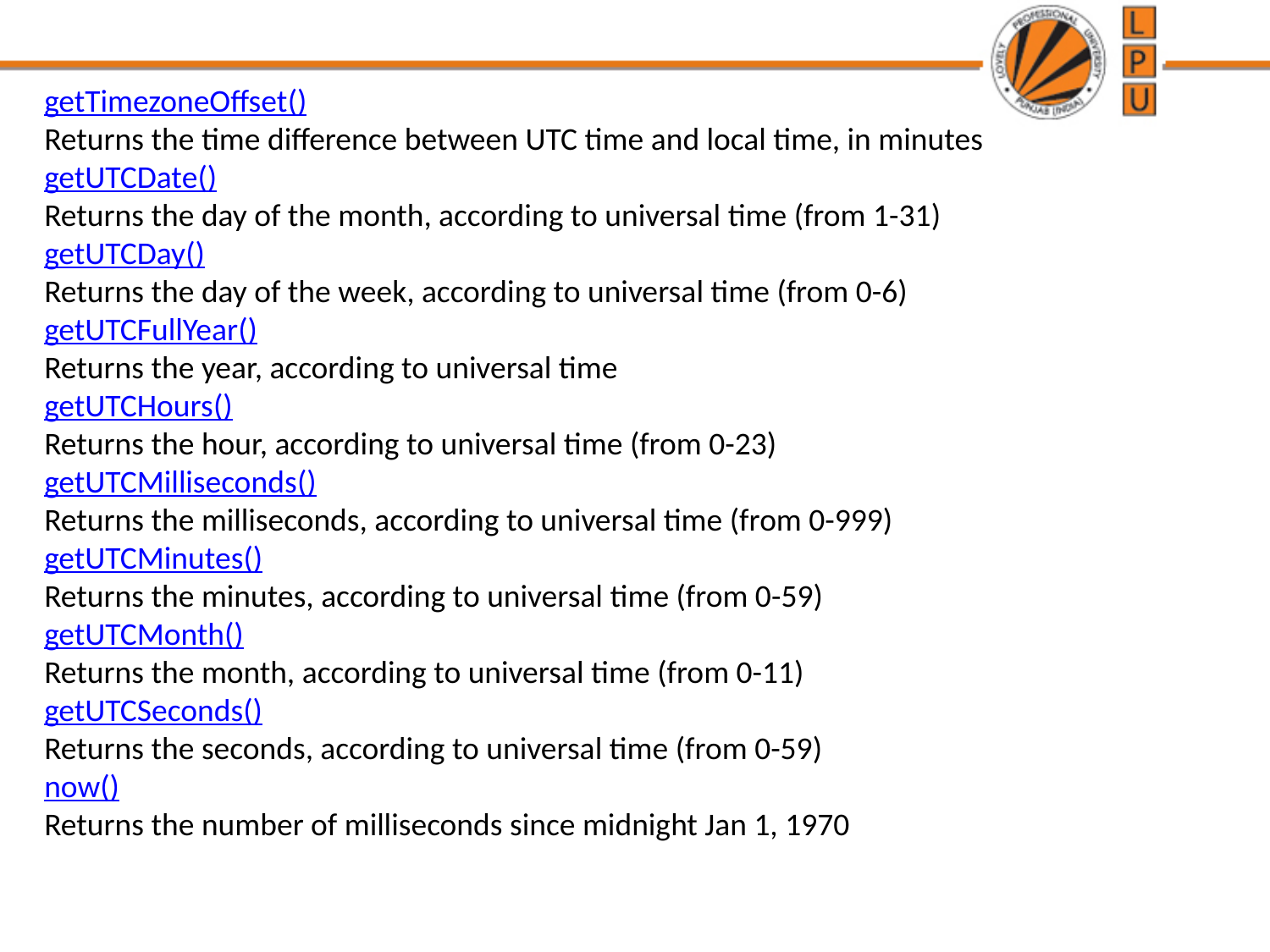

getTimezoneOffset()
Returns the time difference between UTC time and local time, in minutes
getUTCDate()
Returns the day of the month, according to universal time (from 1-31)
getUTCDay()
Returns the day of the week, according to universal time (from 0-6)
getUTCFullYear()
Returns the year, according to universal time
getUTCHours()
Returns the hour, according to universal time (from 0-23)
getUTCMilliseconds()
Returns the milliseconds, according to universal time (from 0-999)
getUTCMinutes()
Returns the minutes, according to universal time (from 0-59)
getUTCMonth()
Returns the month, according to universal time (from 0-11)
getUTCSeconds()
Returns the seconds, according to universal time (from 0-59)
now()
Returns the number of milliseconds since midnight Jan 1, 1970